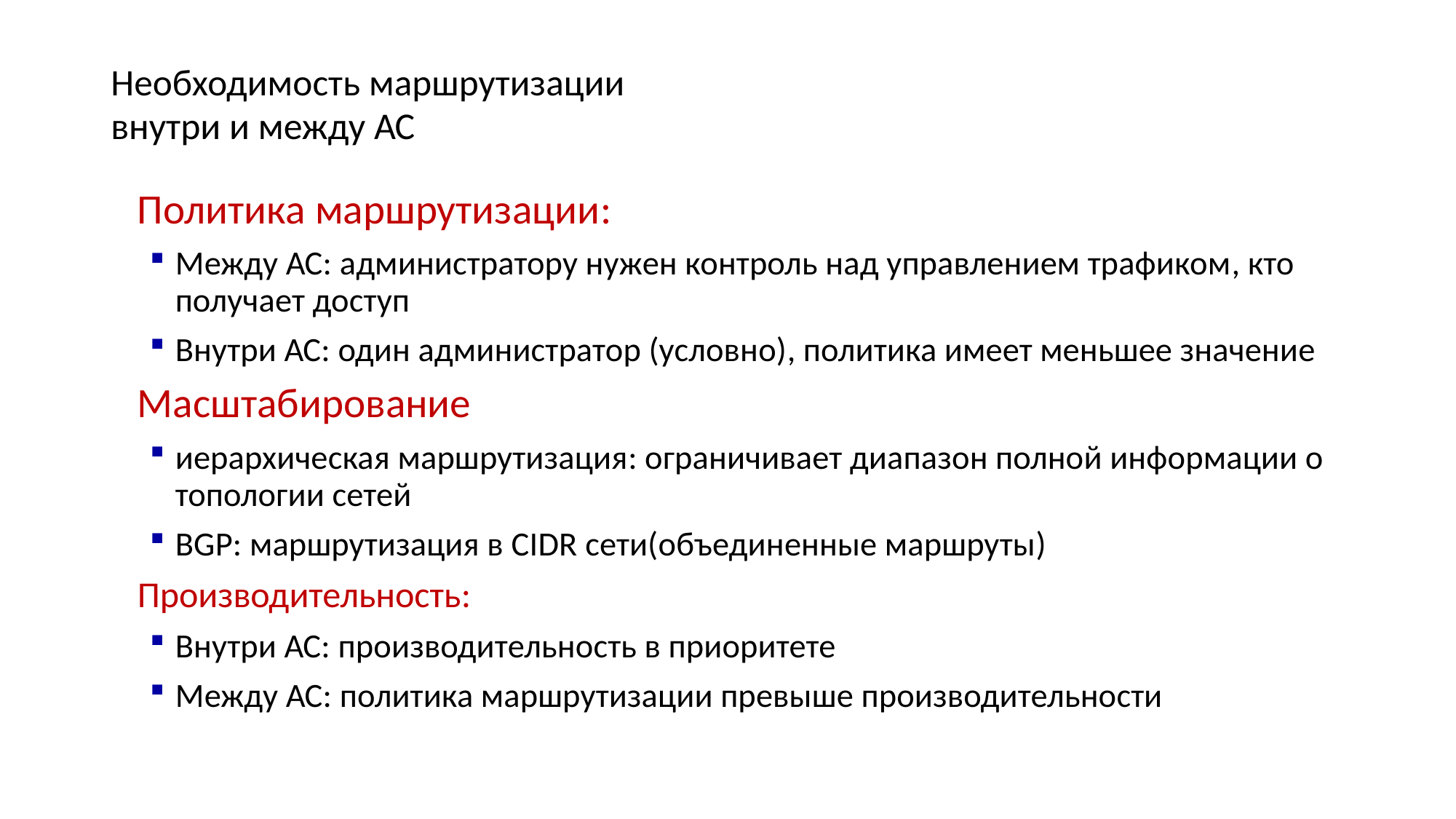

# Необходимость маршрутизации внутри и между АС
Политика маршрутизации:
Между АС: администратору нужен контроль над управлением трафиком, кто получает доступ
Внутри АС: один администратор (условно), политика имеет меньшее значение
Масштабирование
иерархическая маршрутизация: ограничивает диапазон полной информации о топологии сетей
BGP: маршрутизация в CIDR сети(объединенные маршруты)
Производительность:
Внутри АС: производительность в приоритете
Между АС: политика маршрутизации превыше производительности